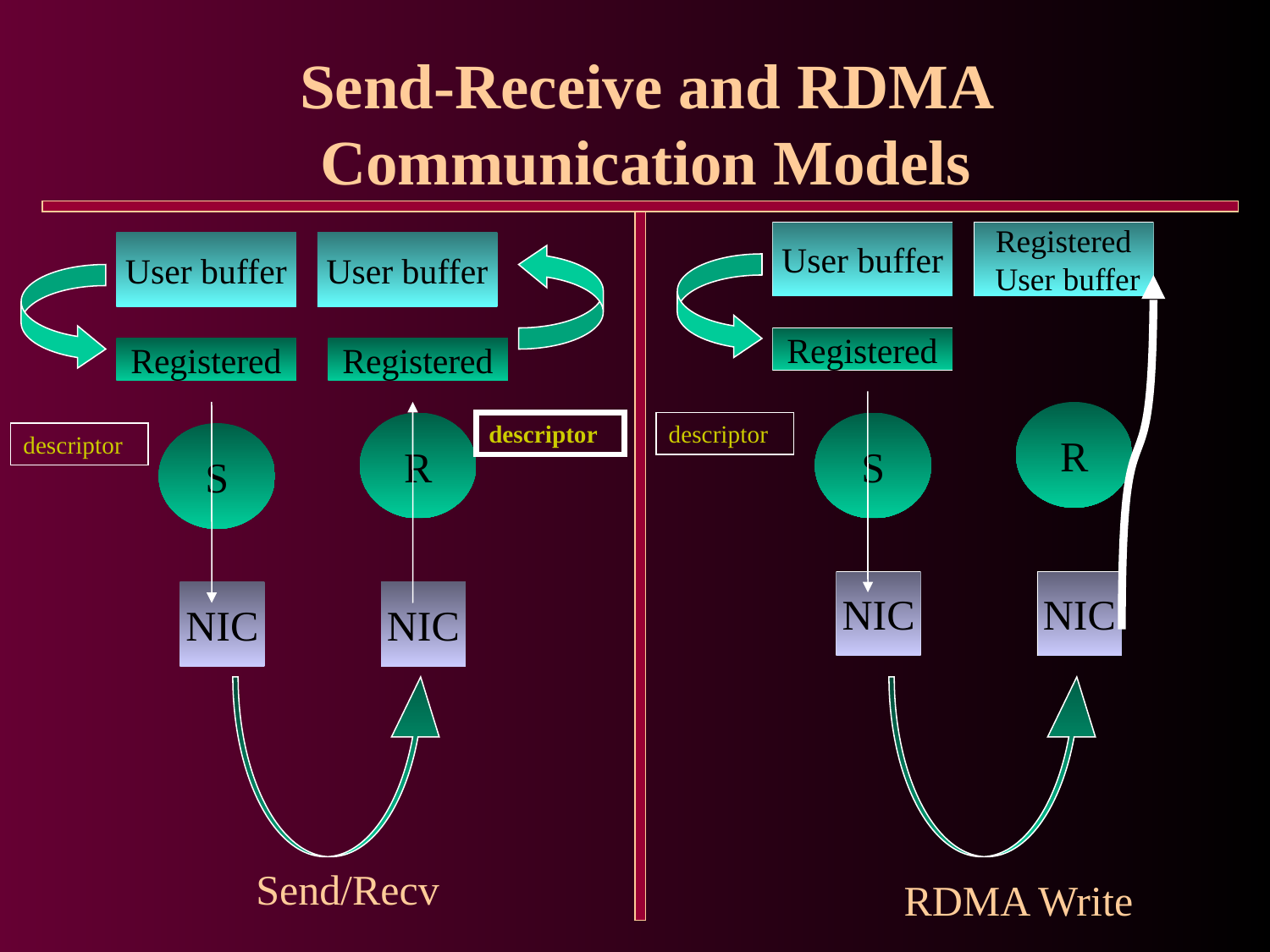

# Send-Receive and RDMA Communication Models

User buffer
Registered
 User buffer
User buffer
User buffer

Registered
Registered
Registered

R
R
descriptor
descriptor
S
descriptor
S
NIC
NIC
NIC
NIC

Send/Recv
RDMA Write